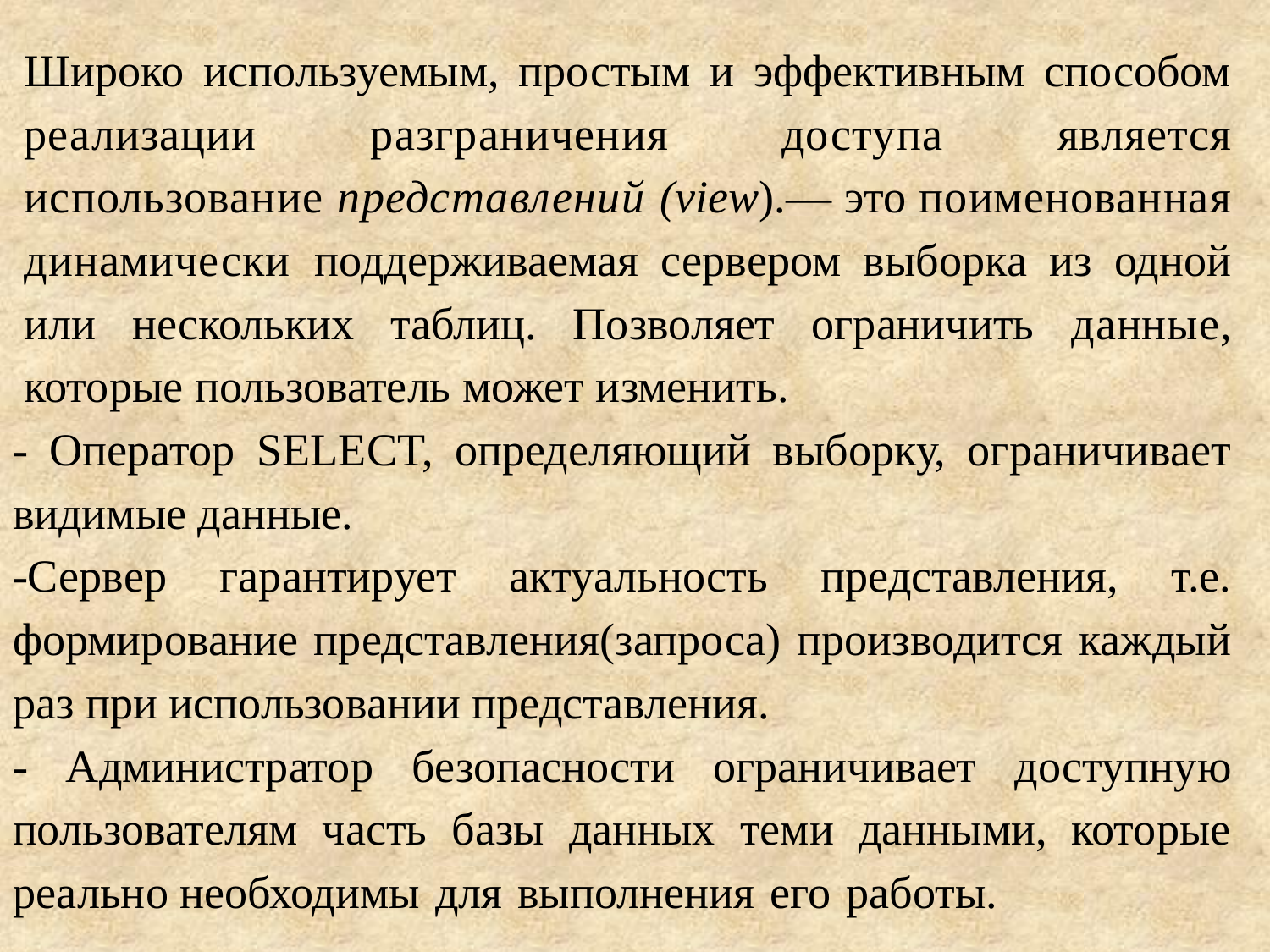

Широко используемым, простым и эффективным способом реализации разграничения доступа является использование представлений (view).— это поименованная динамически поддерживаемая сервером выборка из одной или нескольких таблиц. Позволяет ограничить данные, которые пользователь может изменить.
- Оператор SELECT, определяющий выборку, ограничивает видимые данные.
-Сервер гарантирует актуальность представления, т.е. формирование представления(запроса) производится каждый раз при использовании представления.
- Администратор безопасности ограничивает доступную пользователям часть базы данных теми данными, которые реально необходимы для выполнения его работы.